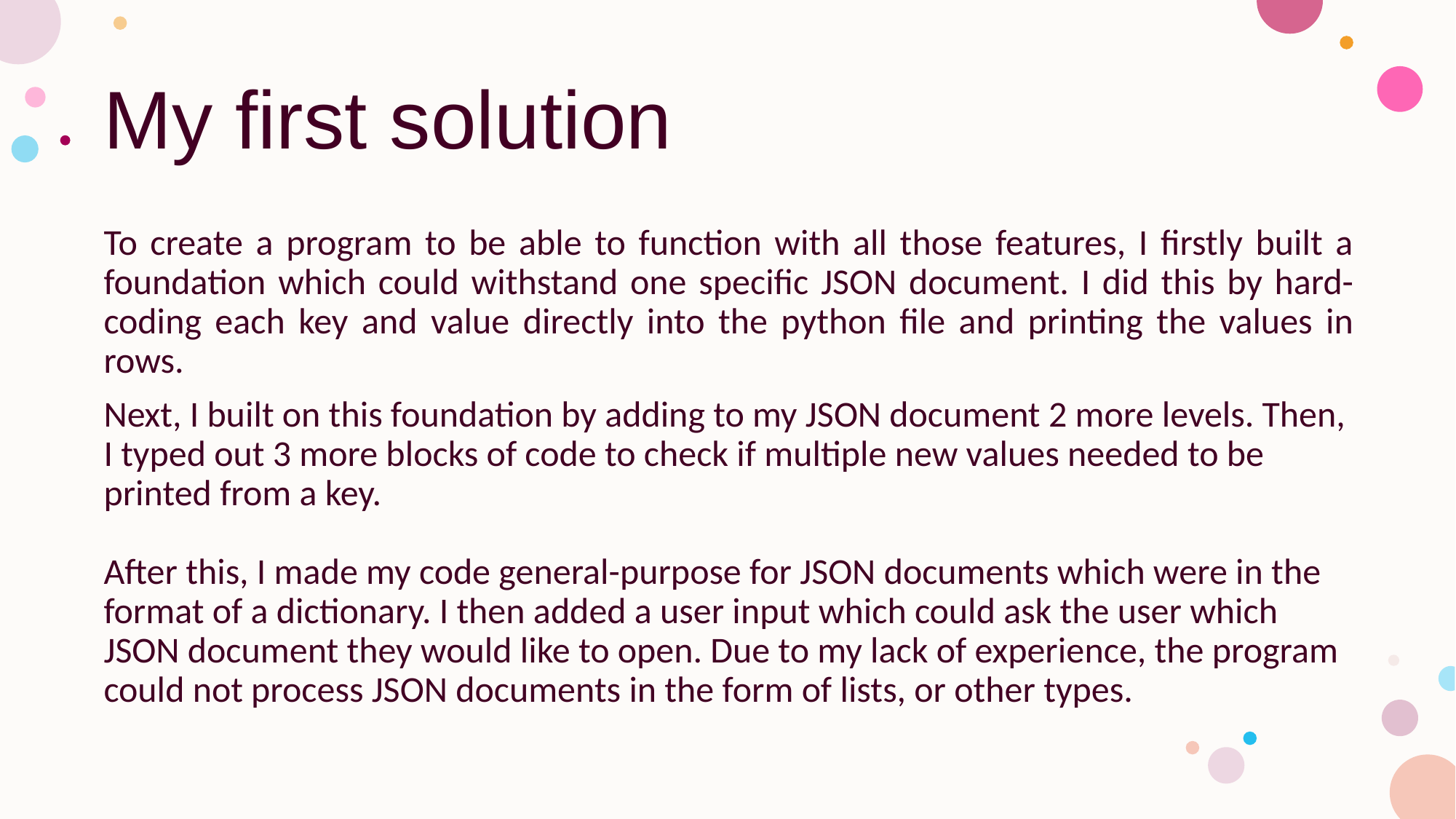

# My first solution
To create a program to be able to function with all those features, I firstly built a foundation which could withstand one specific JSON document. I did this by hard-coding each key and value directly into the python file and printing the values in rows.
Next, I built on this foundation by adding to my JSON document 2 more levels. Then, I typed out 3 more blocks of code to check if multiple new values needed to be printed from a key.
After this, I made my code general-purpose for JSON documents which were in the format of a dictionary. I then added a user input which could ask the user which JSON document they would like to open. Due to my lack of experience, the program could not process JSON documents in the form of lists, or other types.